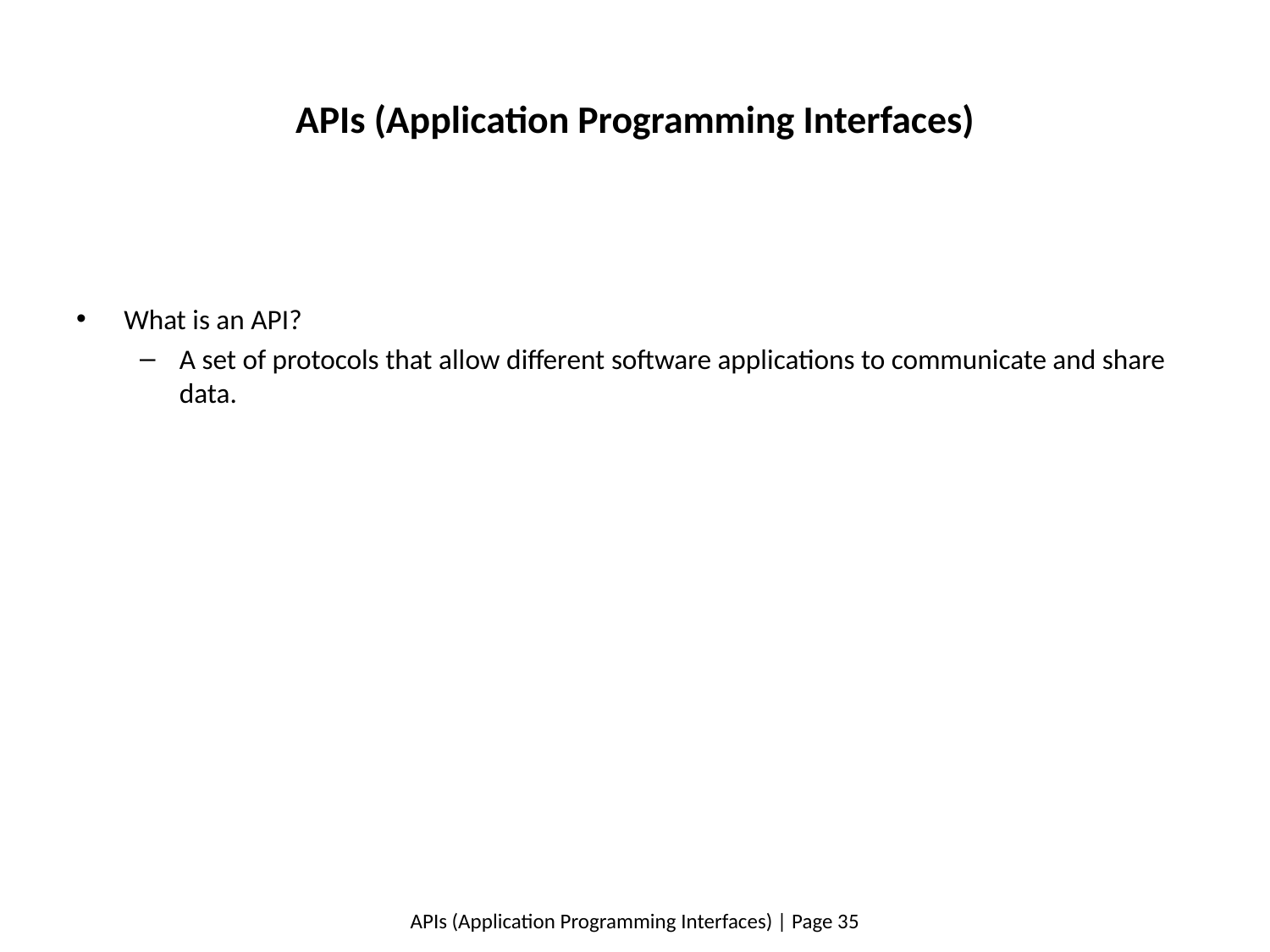

# APIs (Application Programming Interfaces)

What is an API?
A set of protocols that allow different software applications to communicate and share data.

APIs (Application Programming Interfaces) | Page 35